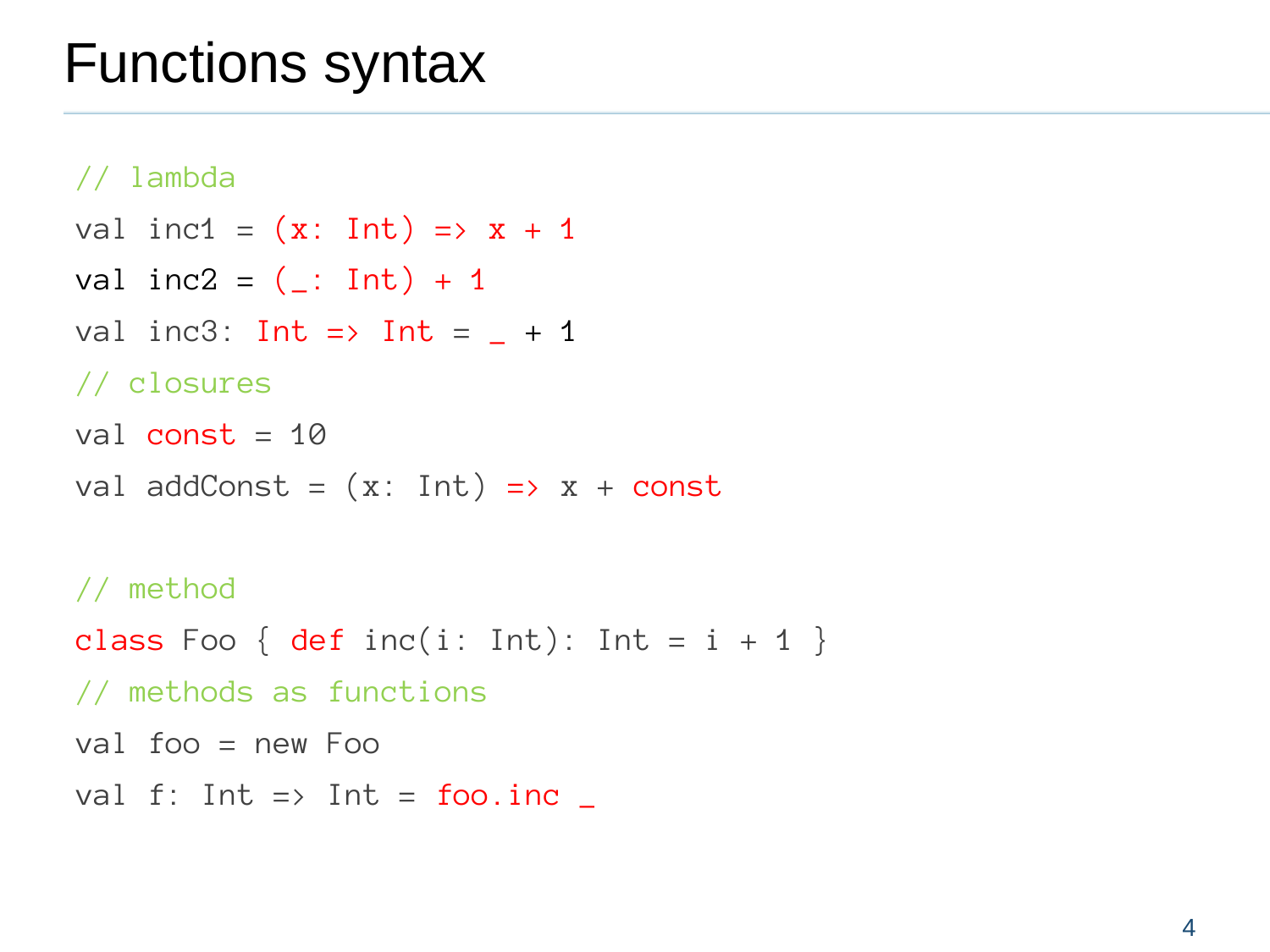

# Functions syntax
// lambda
val inc1 = (x: Int) => x + 1
val inc2 = (_: Int) + 1
val inc3: Int => Int = _ + 1
// closures
val const = 10
val addConst = (x: Int) => x + const

// method
class Foo { def inc(i: Int): Int = i + 1 }
// methods as functions
val foo = new Foo
val f: Int => Int = foo.inc _
4